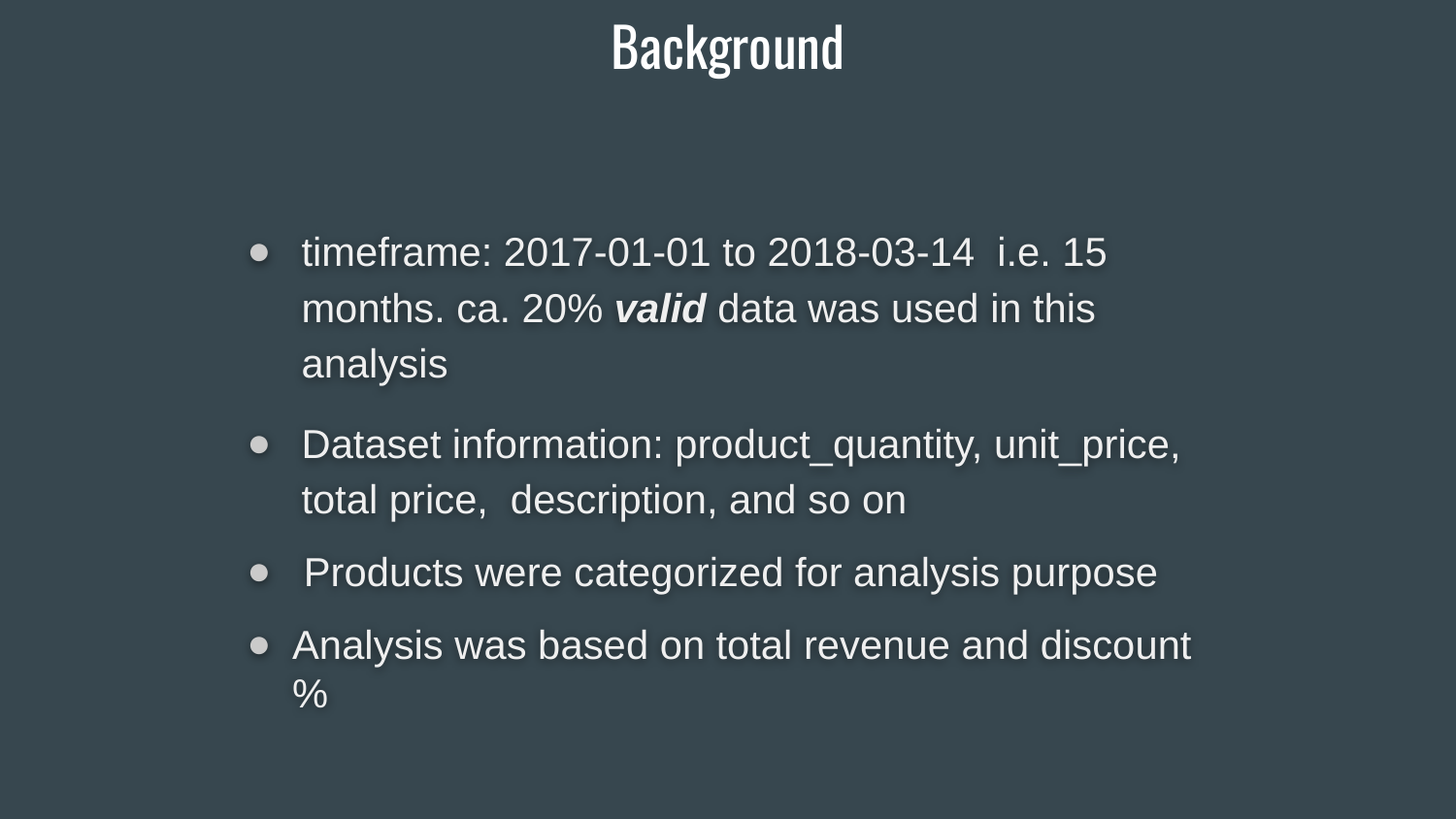

# Background
timeframe: 2017-01-01 to 2018-03-14  i.e. 15 months. ca. 20% valid data was used in this analysis
Dataset information: product_quantity, unit_price, total price,  description, and so on
 Products were categorized for analysis purpose
Analysis was based on total revenue and discount  %